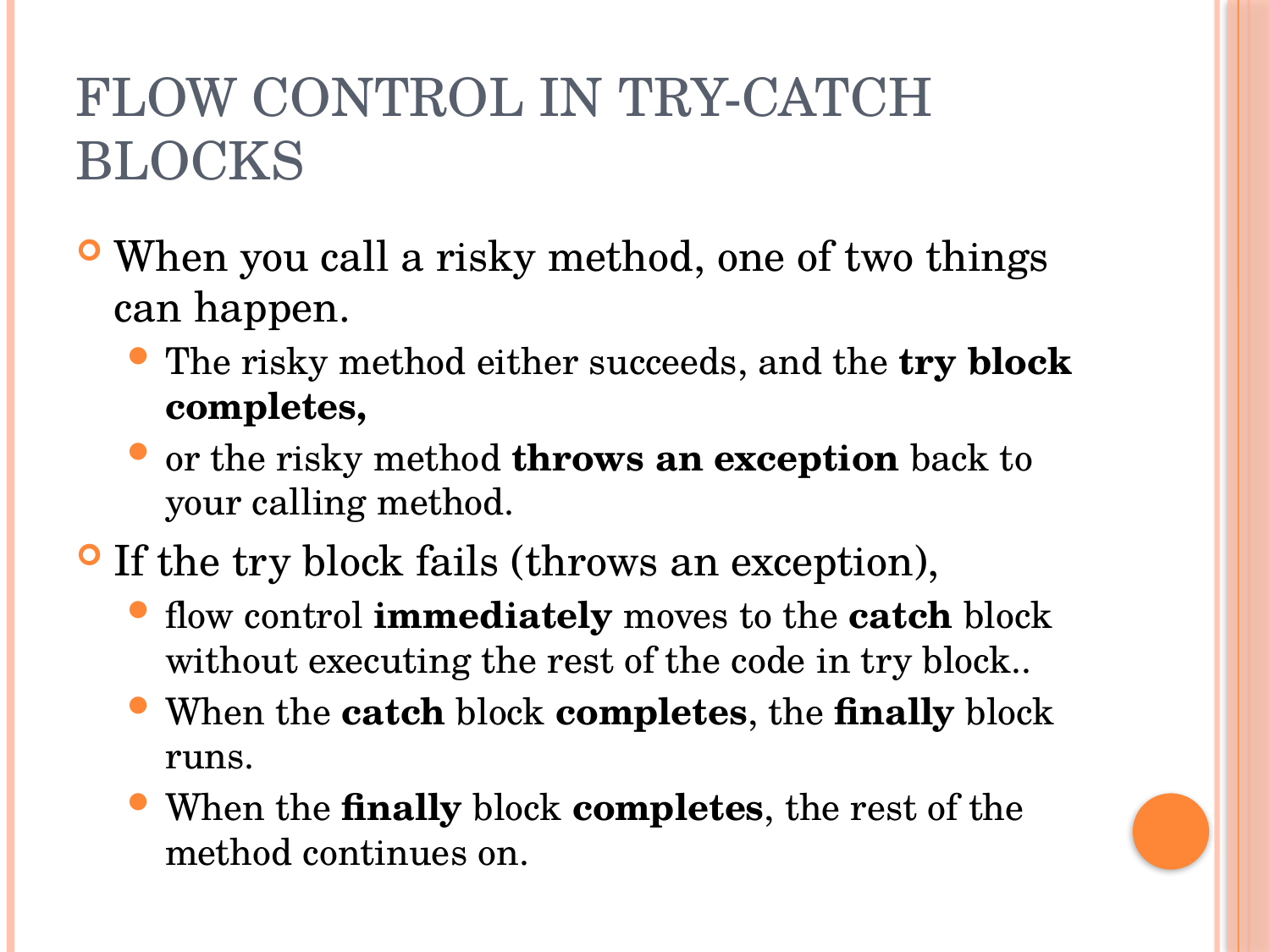

# Flow control in try-catch blocks
When you call a risky method, one of two things can happen.
The risky method either succeeds, and the try block completes,
or the risky method throws an exception back to your calling method.
If the try block fails (throws an exception),
flow control immediately moves to the catch block without executing the rest of the code in try block..
When the catch block completes, the finally block runs.
When the finally block completes, the rest of the method continues on.